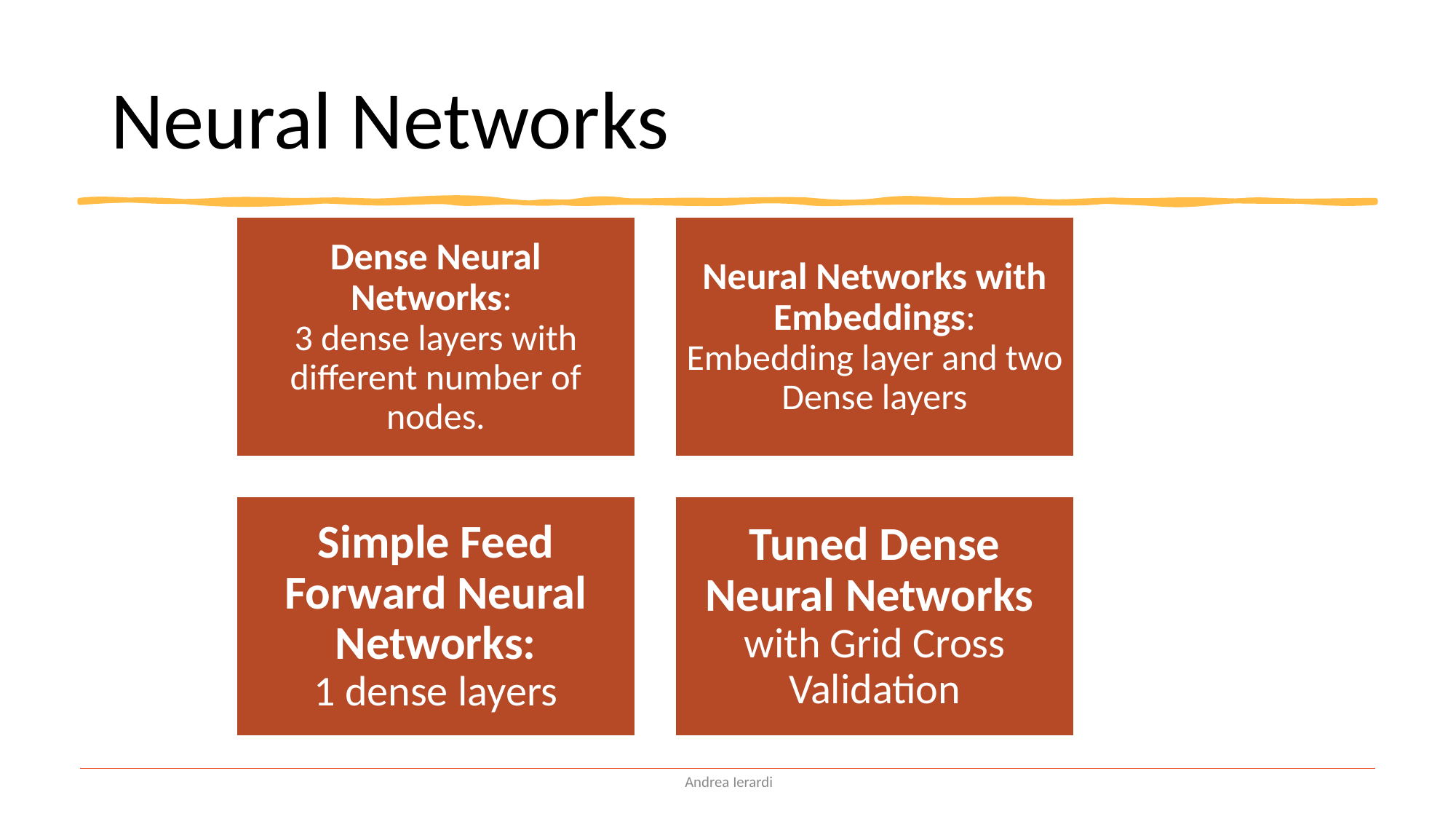

# Neural Networks

Dense Neural Networks:
3 dense layers with different number of nodes.
Neural Networks with Embeddings: Embedding layer and two Dense layers
Simple Feed Forward Neural Networks:
1 dense layers
Tuned Dense Neural Networks
with Grid Cross Validation
Andrea Ierardi
8